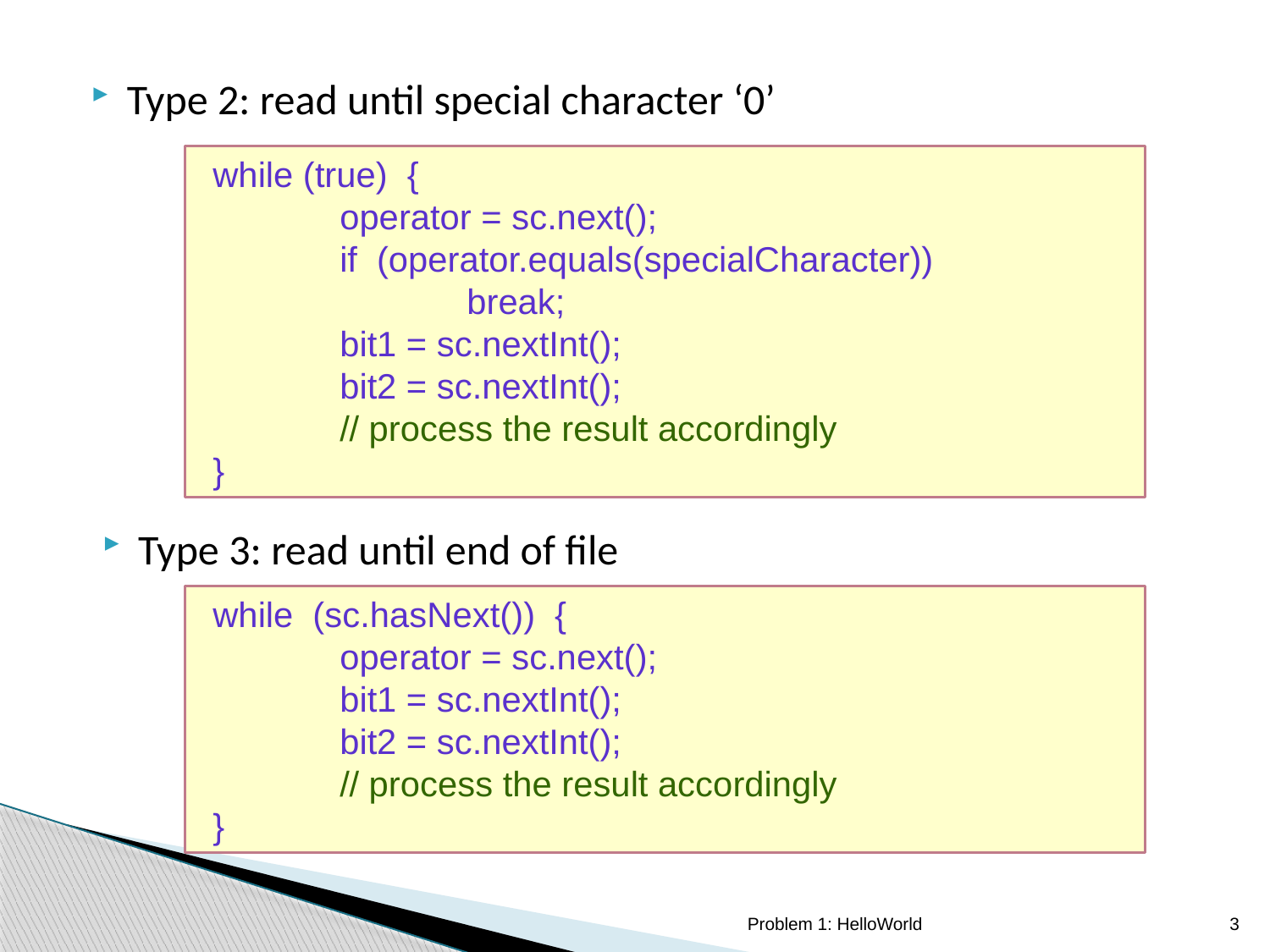

Type 2: read until special character ‘0’
while (true)  {
	operator = sc.next();
	if  (operator.equals(specialCharacter))
	  	break;
	bit1 = sc.nextInt();
	bit2 = sc.nextInt();
	// process the result accordingly
}
Type 3: read until end of file
while  (sc.hasNext())  {
	operator = sc.next();
	bit1 = sc.nextInt();
	bit2 = sc.nextInt();
	// process the result accordingly
}
Problem 1: HelloWorld
3